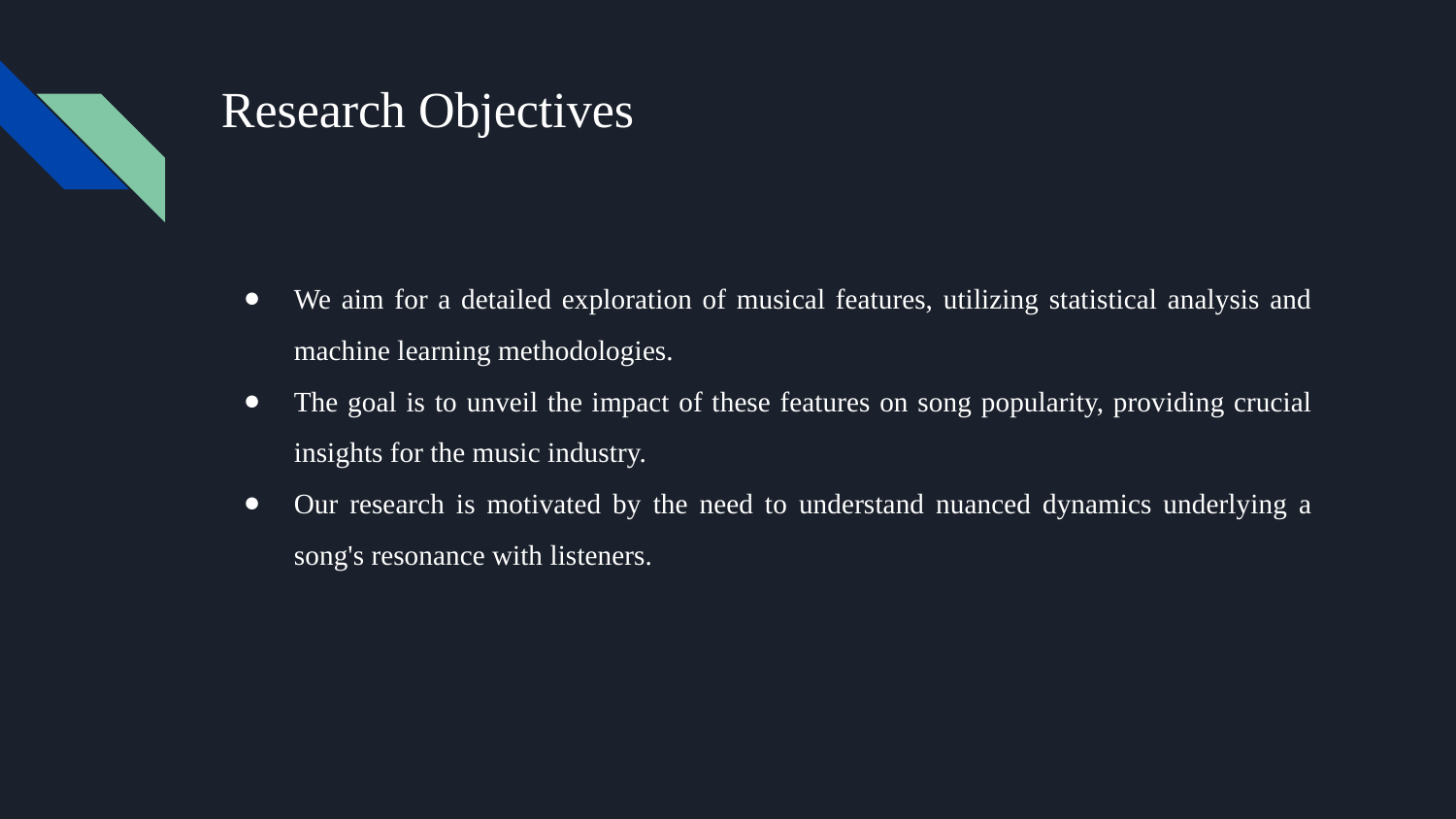

# Research Objectives
We aim for a detailed exploration of musical features, utilizing statistical analysis and machine learning methodologies.
The goal is to unveil the impact of these features on song popularity, providing crucial insights for the music industry.
Our research is motivated by the need to understand nuanced dynamics underlying a song's resonance with listeners.